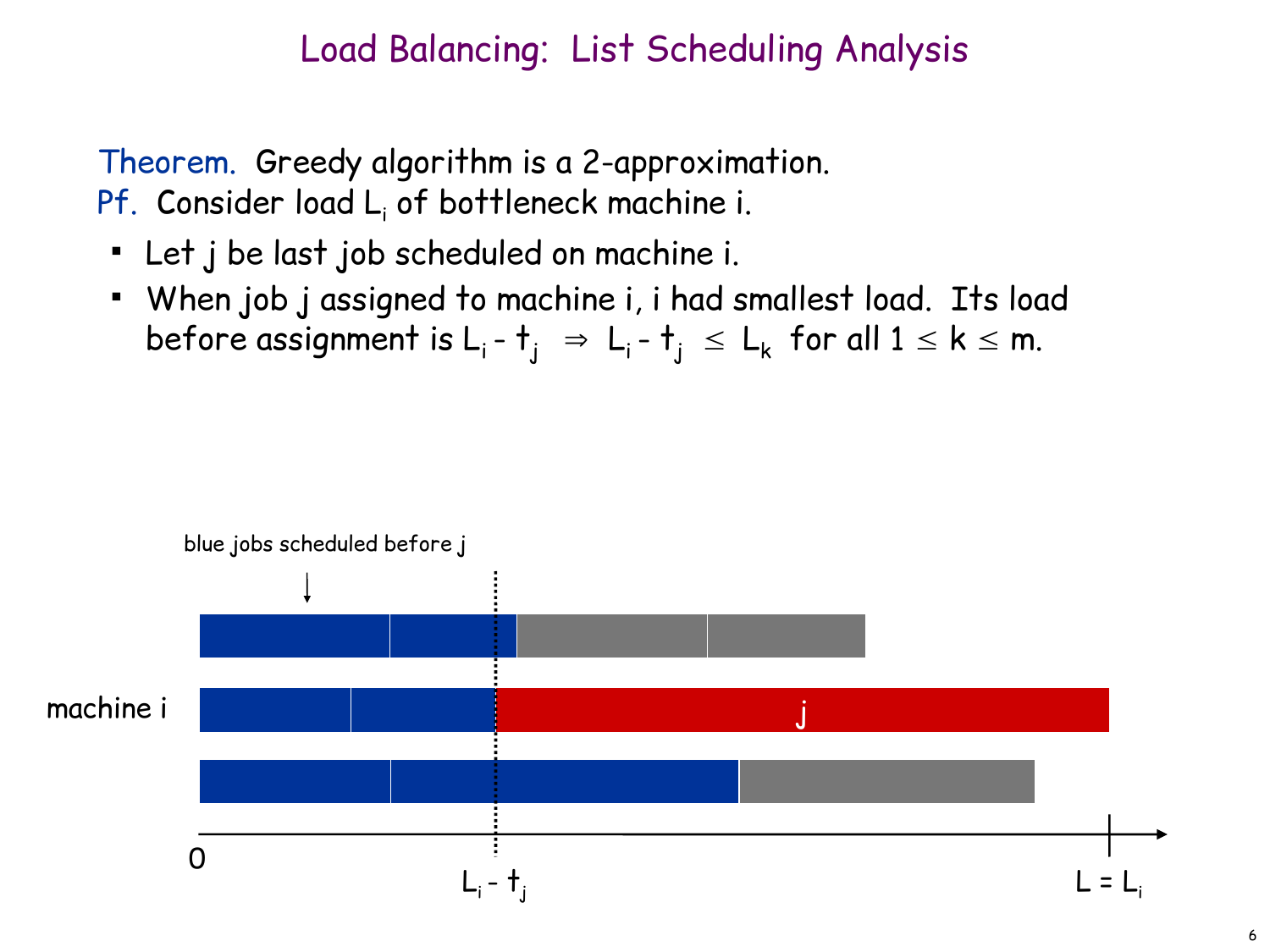

# Load Balancing:  List Scheduling Analysis
Theorem.  Greedy algorithm is a 2-approximation.
Pf.  Consider load Li of bottleneck machine i.
Let j be last job scheduled on machine i.
When job j assigned to machine i, i had smallest load.  Its load before assignment is Li - tj    ⇒  Li - tj   ≤  Lk   for all 1 ≤ k ≤ m.
blue jobs scheduled before j

machine i

j

0

Li - tj
L = Li
6